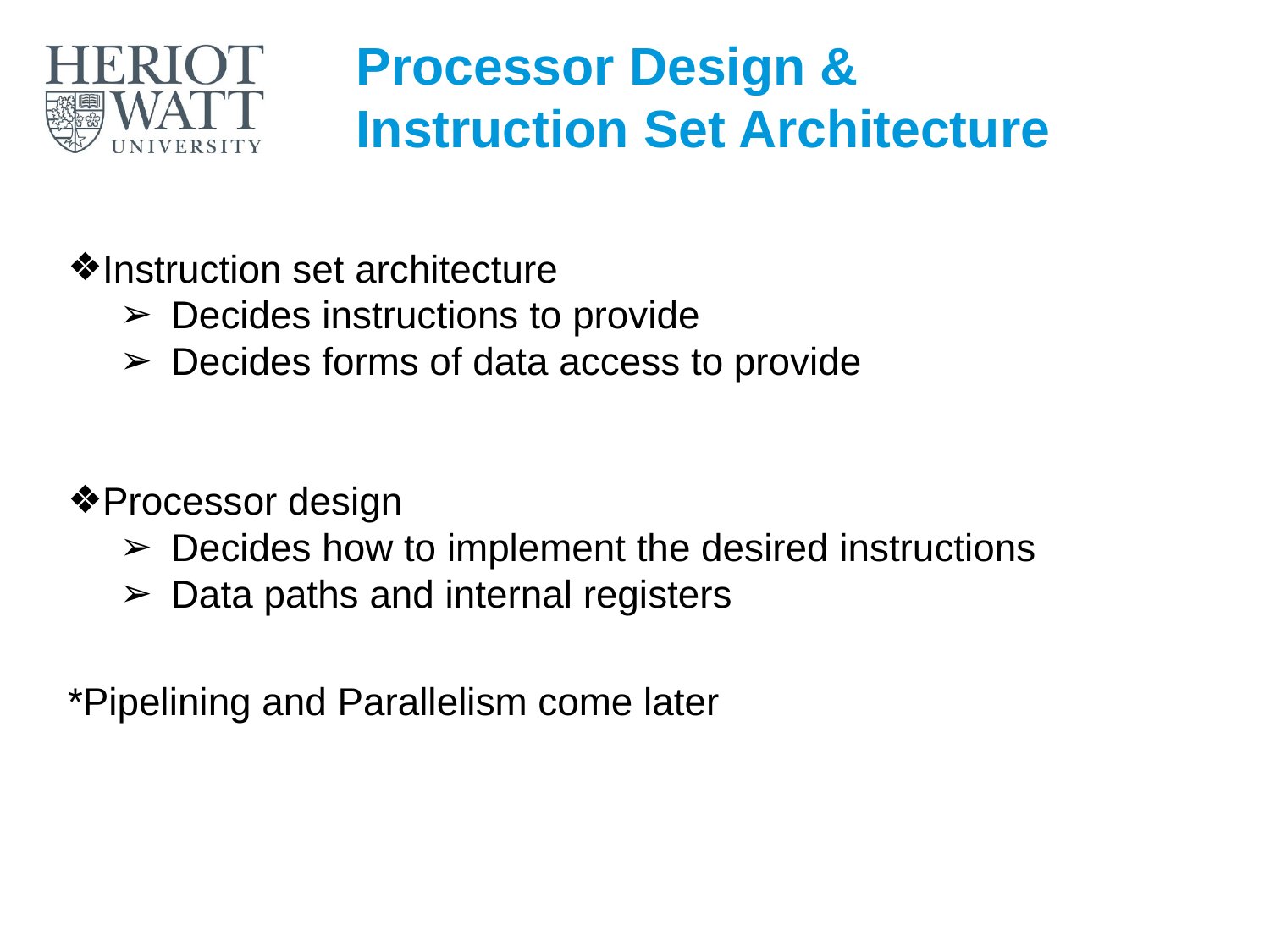

# Processor Design & Instruction Set Architecture
Instruction set architecture
Decides instructions to provide
Decides forms of data access to provide

Processor design
Decides how to implement the desired instructions
Data paths and internal registers

*Pipelining and Parallelism come later